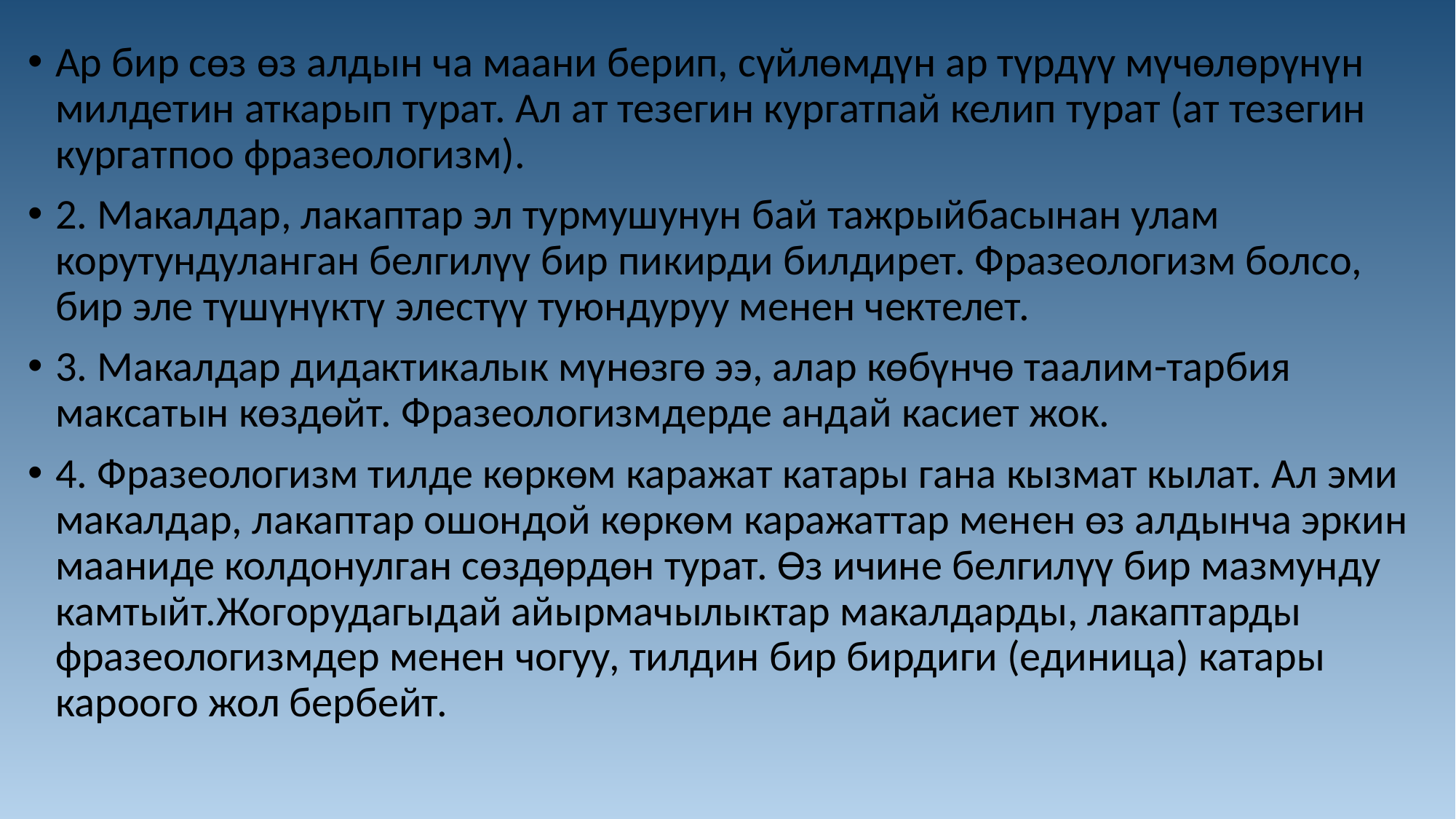

Ар бир сөз өз алдын ча маани берип, сүйлөмдүн ар түрдүү мүчөлөрүнүн милдетин аткарып турат. Ал ат тезегин кургатпай келип турат (ат тезегин кургатпоо фразеологизм).
2. Макалдар, лакаптар эл турмушунун бай тажрыйбасынан улам корутундуланган белгилүү бир пикирди билдирет. Фразеологизм болсо, бир эле түшүнүктү элестүү туюндуруу менен чектелет.
3. Макалдар дидактикалык мүнөзгө ээ, алар көбүнчө таалим-тарбия максатын көздөйт. Фразеологизмдерде андай касиет жок.
4. Фразеологизм тилде көркөм каражат катары гана кызмат кылат. Ал эми макалдар, лакаптар ошондой көркөм каражаттар менен өз алдынча эркин мааниде колдонулган сөздөрдөн турат. Өз ичине белгилүү бир мазмунду камтыйт.Жогорудагыдай айырмачылыктар макалдарды, лакаптарды фразеологизмдер менен чогуу, тилдин бир бирдиги (единица) катары кароого жол бербейт.